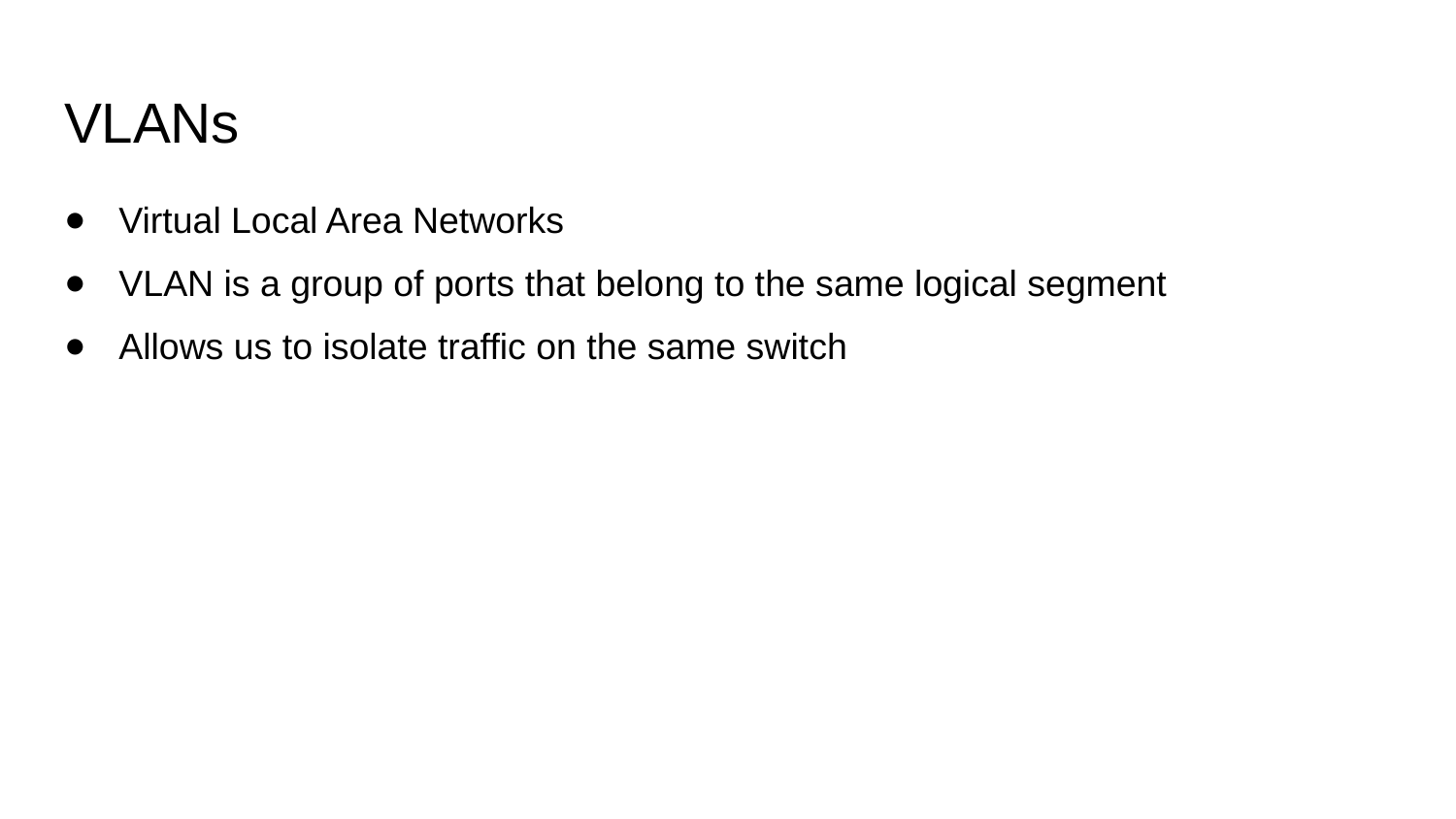

# VLANs
Virtual Local Area Networks
VLAN is a group of ports that belong to the same logical segment
Allows us to isolate traffic on the same switch